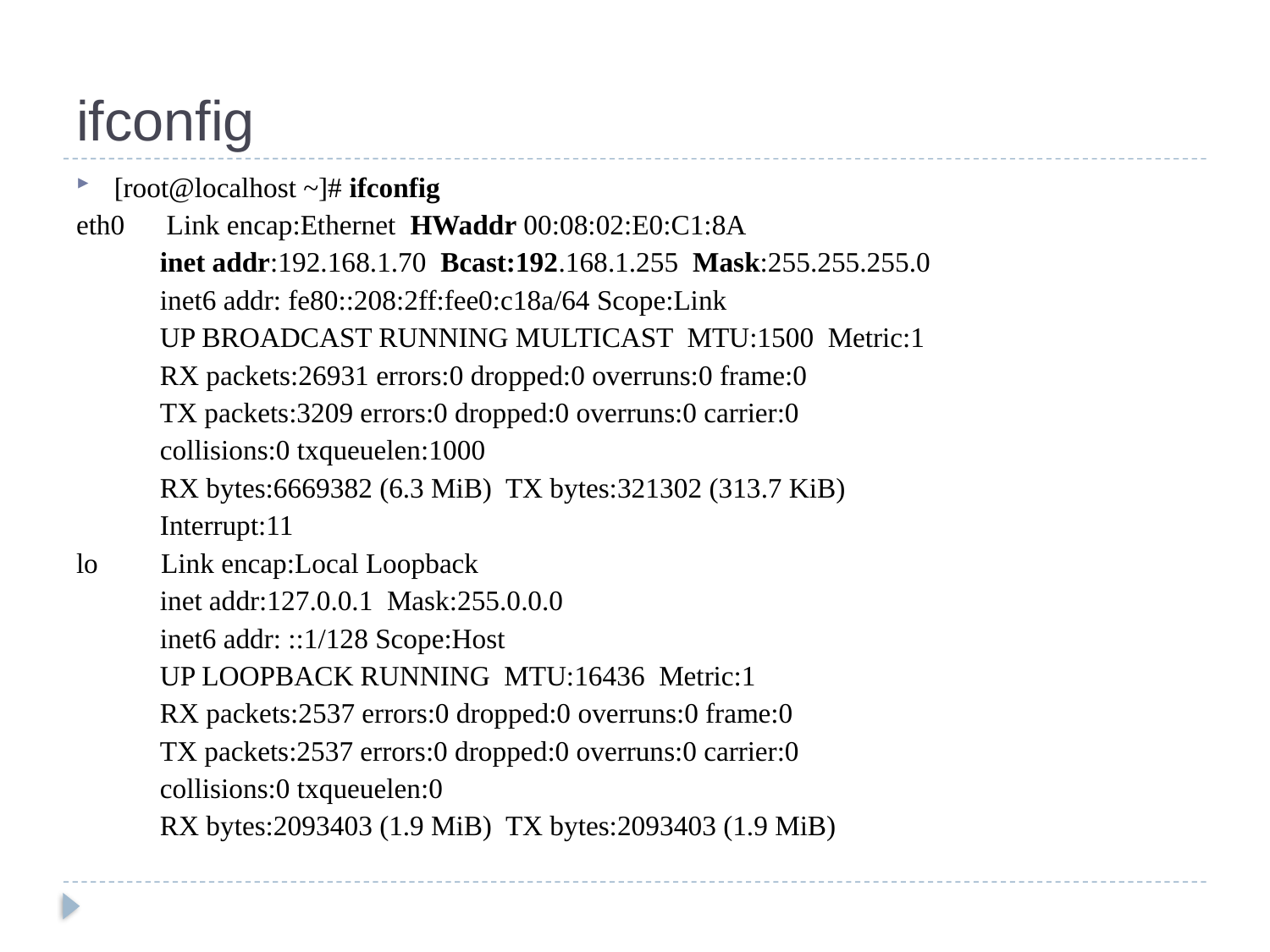

# ifconfig
[root@localhost ~]# ifconfig
eth0      Link encap:Ethernet  HWaddr 00:08:02:E0:C1:8A
            inet addr:192.168.1.70  Bcast:192.168.1.255  Mask:255.255.255.0
            inet6 addr: fe80::208:2ff:fee0:c18a/64 Scope:Link
            UP BROADCAST RUNNING MULTICAST  MTU:1500  Metric:1
            RX packets:26931 errors:0 dropped:0 overruns:0 frame:0
            TX packets:3209 errors:0 dropped:0 overruns:0 carrier:0
            collisions:0 txqueuelen:1000
            RX bytes:6669382 (6.3 MiB)  TX bytes:321302 (313.7 KiB)
            Interrupt:11
lo         Link encap:Local Loopback
            inet addr:127.0.0.1  Mask:255.0.0.0
            inet6 addr: ::1/128 Scope:Host
            UP LOOPBACK RUNNING  MTU:16436  Metric:1
            RX packets:2537 errors:0 dropped:0 overruns:0 frame:0
            TX packets:2537 errors:0 dropped:0 overruns:0 carrier:0
            collisions:0 txqueuelen:0
            RX bytes:2093403 (1.9 MiB)  TX bytes:2093403 (1.9 MiB)